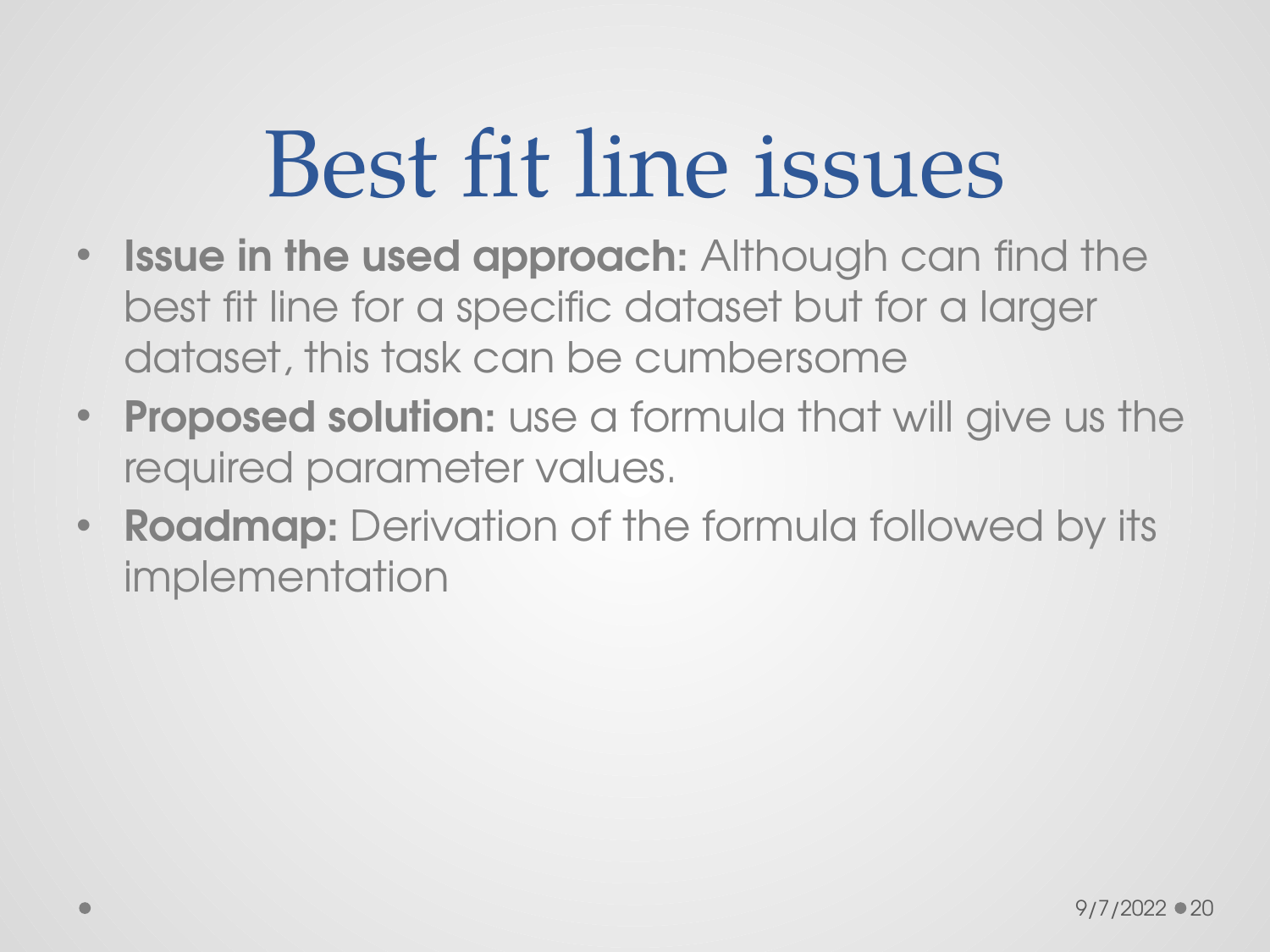

# Best fit line issues
Issue in the used approach: Although can find the best fit line for a specific dataset but for a larger dataset, this task can be cumbersome
Proposed solution: use a formula that will give us the required parameter values.
Roadmap: Derivation of the formula followed by its implementation
9/7/2022
20